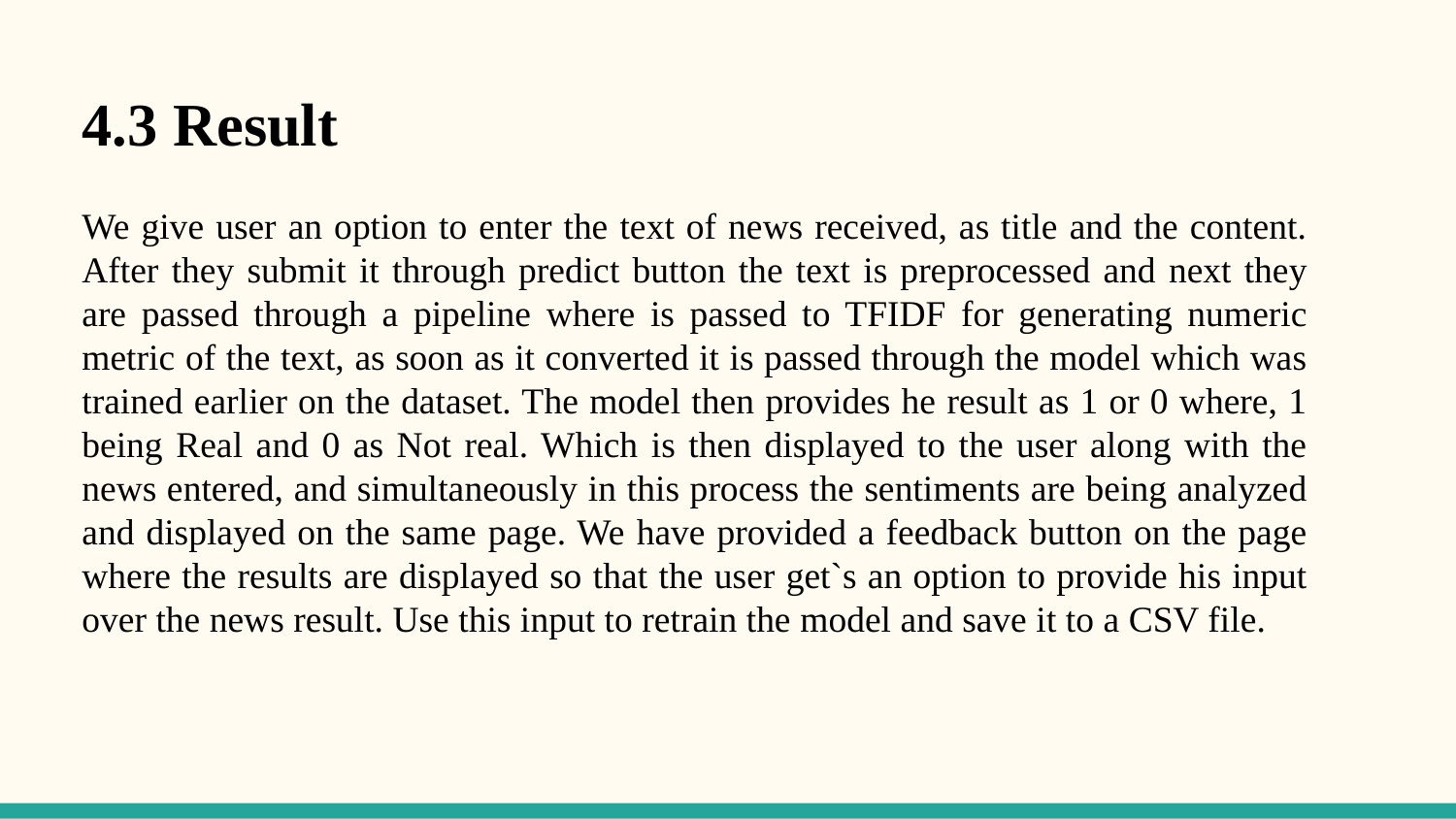

4.3 Result

We give user an option to enter the text of news received, as title and the content. After they submit it through predict button the text is preprocessed and next they are passed through a pipeline where is passed to TFIDF for generating numeric metric of the text, as soon as it converted it is passed through the model which was trained earlier on the dataset. The model then provides he result as 1 or 0 where, 1 being Real and 0 as Not real. Which is then displayed to the user along with the news entered, and simultaneously in this process the sentiments are being analyzed and displayed on the same page. We have provided a feedback button on the page where the results are displayed so that the user get`s an option to provide his input over the news result. Use this input to retrain the model and save it to a CSV file.